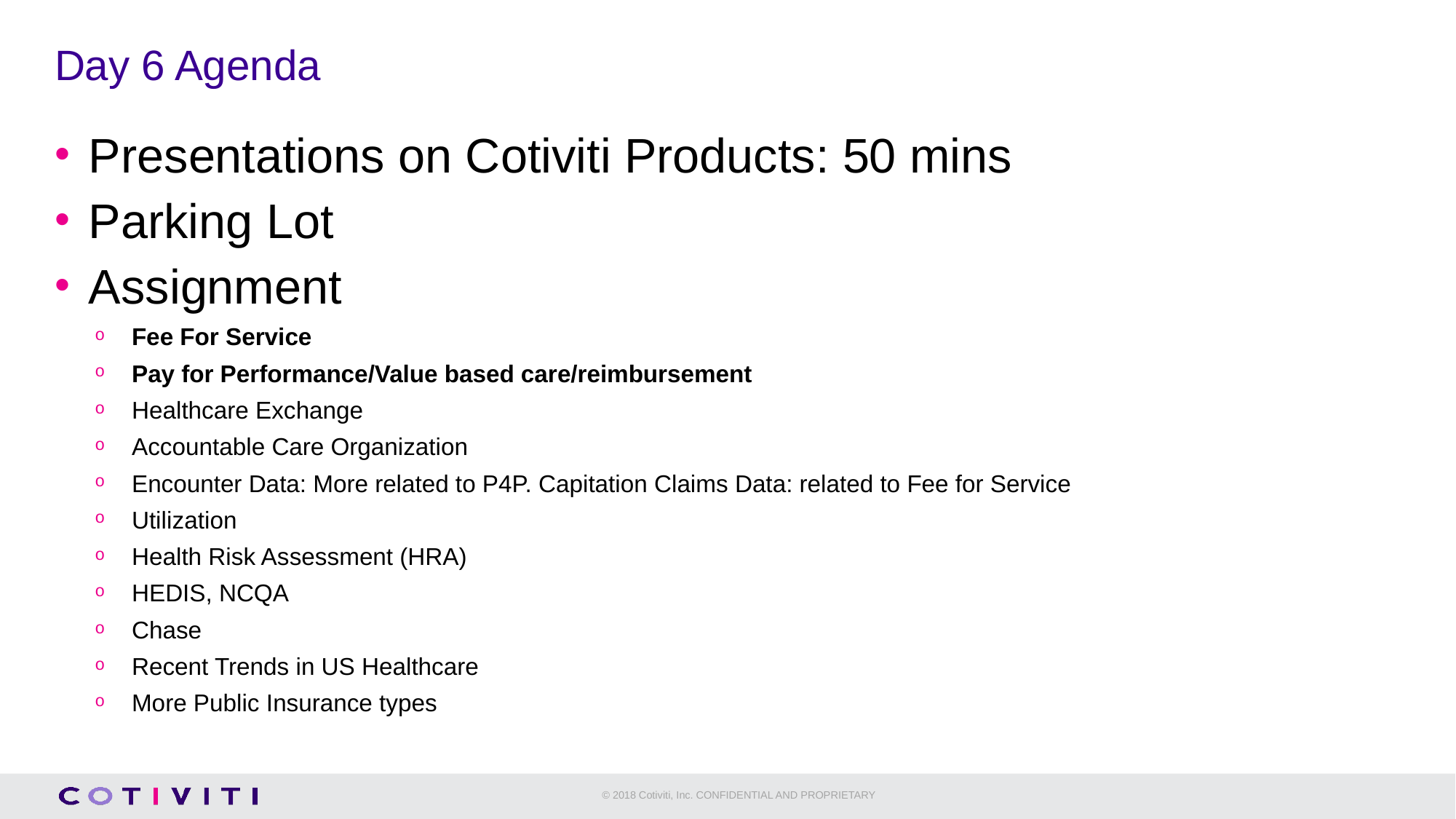

# Day 6 Agenda
Presentations on Cotiviti Products: 50 mins
Parking Lot
Assignment
Fee For Service
Pay for Performance/Value based care/reimbursement
Healthcare Exchange
Accountable Care Organization
Encounter Data: More related to P4P. Capitation Claims Data: related to Fee for Service
Utilization
Health Risk Assessment (HRA)
HEDIS, NCQA
Chase
Recent Trends in US Healthcare
More Public Insurance types